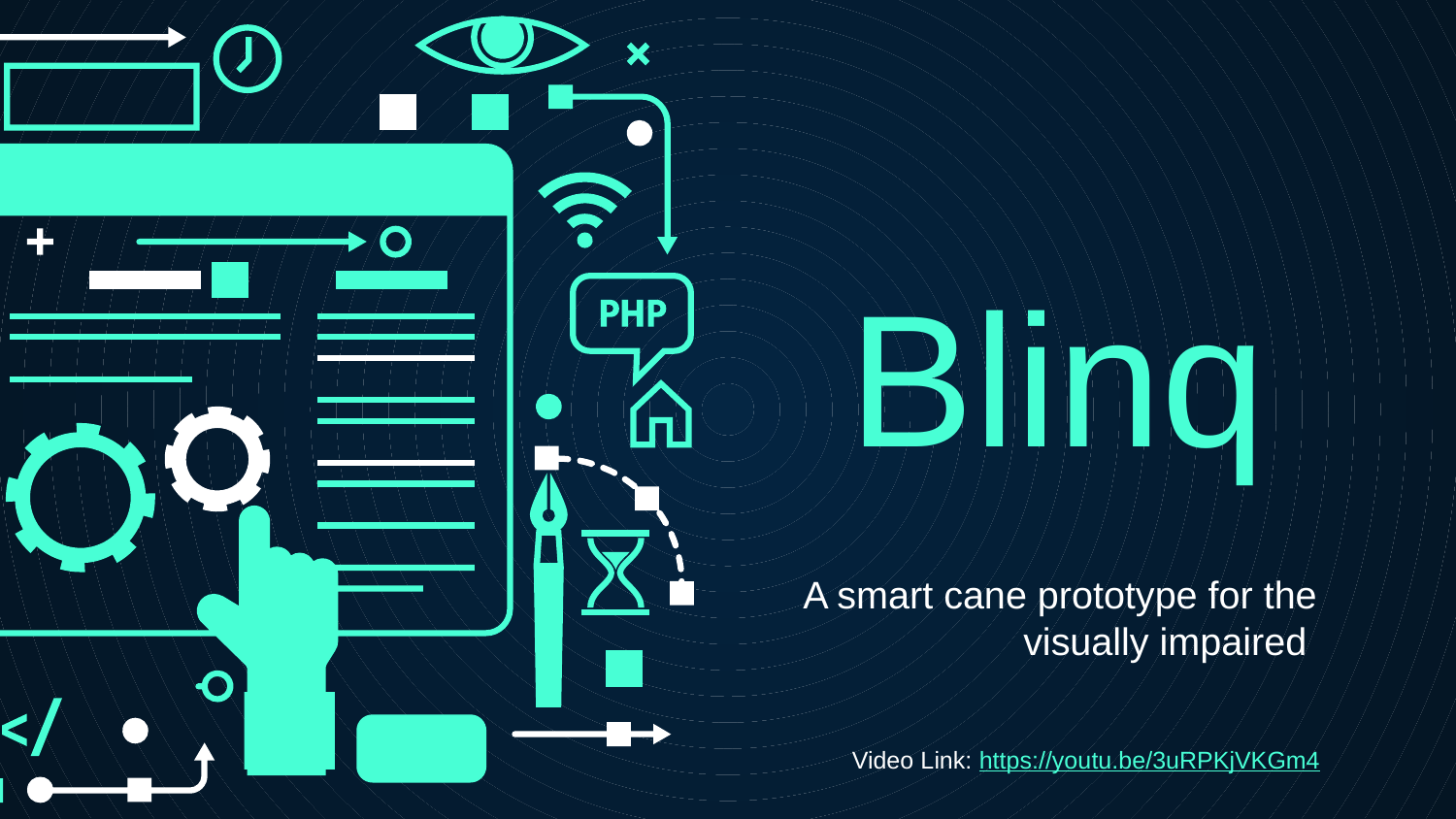

# Blinq

A smart cane prototype for the visually impaired

Video Link: https://youtu.be/3uRPKjVKGm4